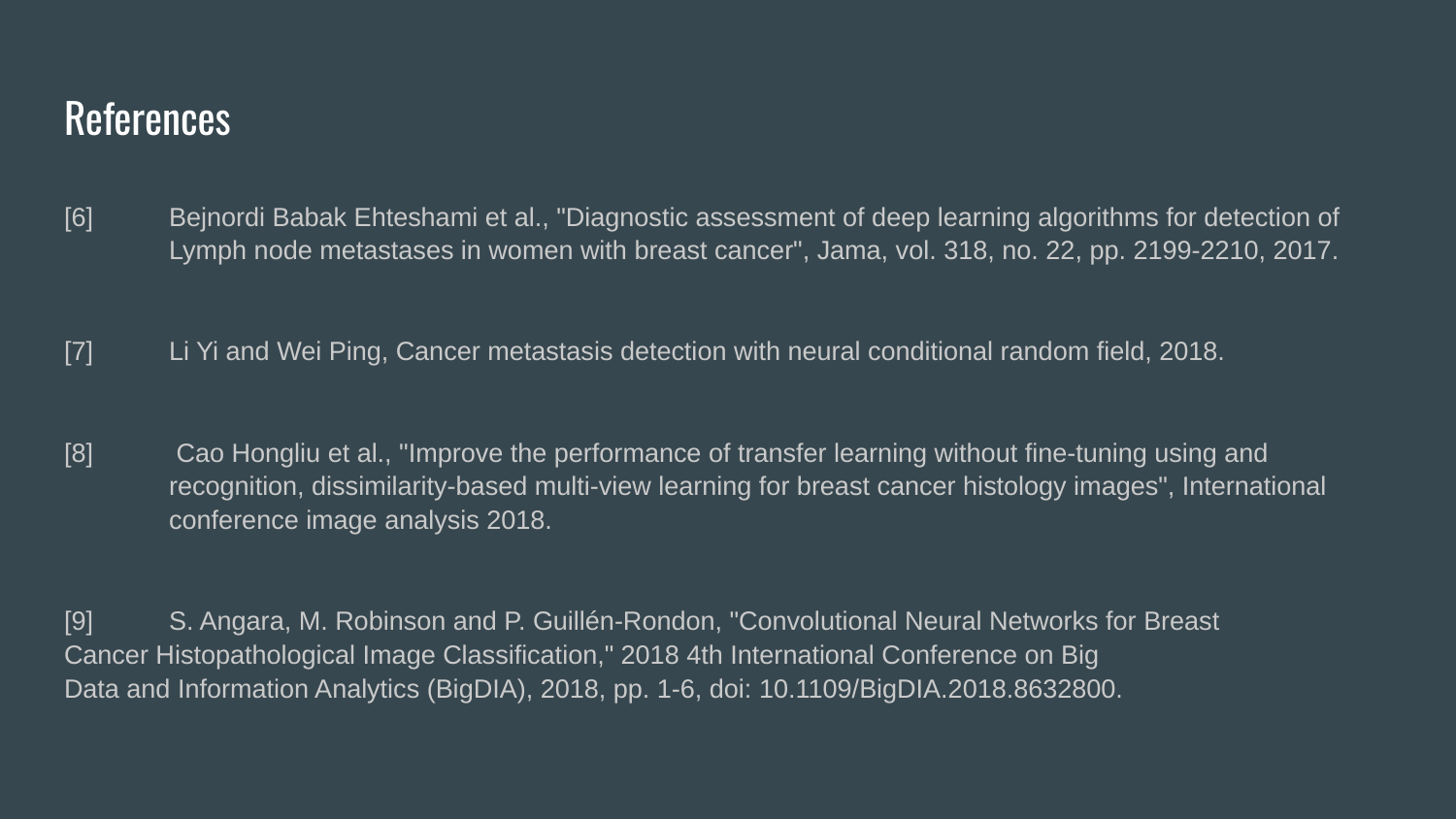

# References
[6]	Bejnordi Babak Ehteshami et al., "Diagnostic assessment of deep learning algorithms for detection of
	Lymph node metastases in women with breast cancer", Jama, vol. 318, no. 22, pp. 2199-2210, 2017.

[7]	Li Yi and Wei Ping, Cancer metastasis detection with neural conditional random field, 2018.

[8]	 Cao Hongliu et al., "Improve the performance of transfer learning without fine-tuning using and
	recognition, dissimilarity-based multi-view learning for breast cancer histology images", International
	conference image analysis 2018.

[9]	S. Angara, M. Robinson and P. Guillén-Rondon, "Convolutional Neural Networks for Breast
Cancer Histopathological Image Classification," 2018 4th International Conference on Big
Data and Information Analytics (BigDIA), 2018, pp. 1-6, doi: 10.1109/BigDIA.2018.8632800.